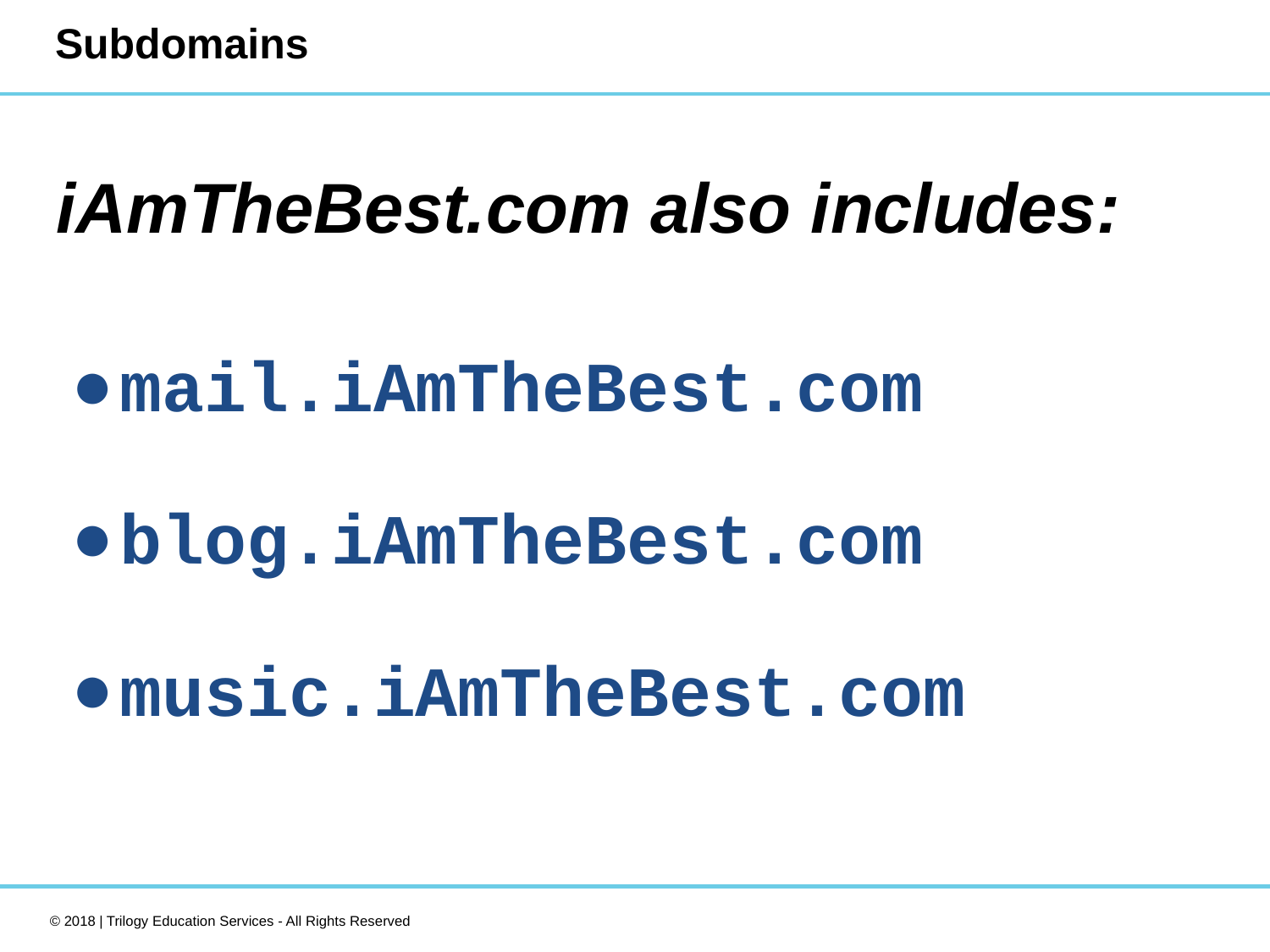

# Subdomains
iAmTheBest.com also includes:

mail.iAmTheBest.com
blog.iAmTheBest.com
music.iAmTheBest.com